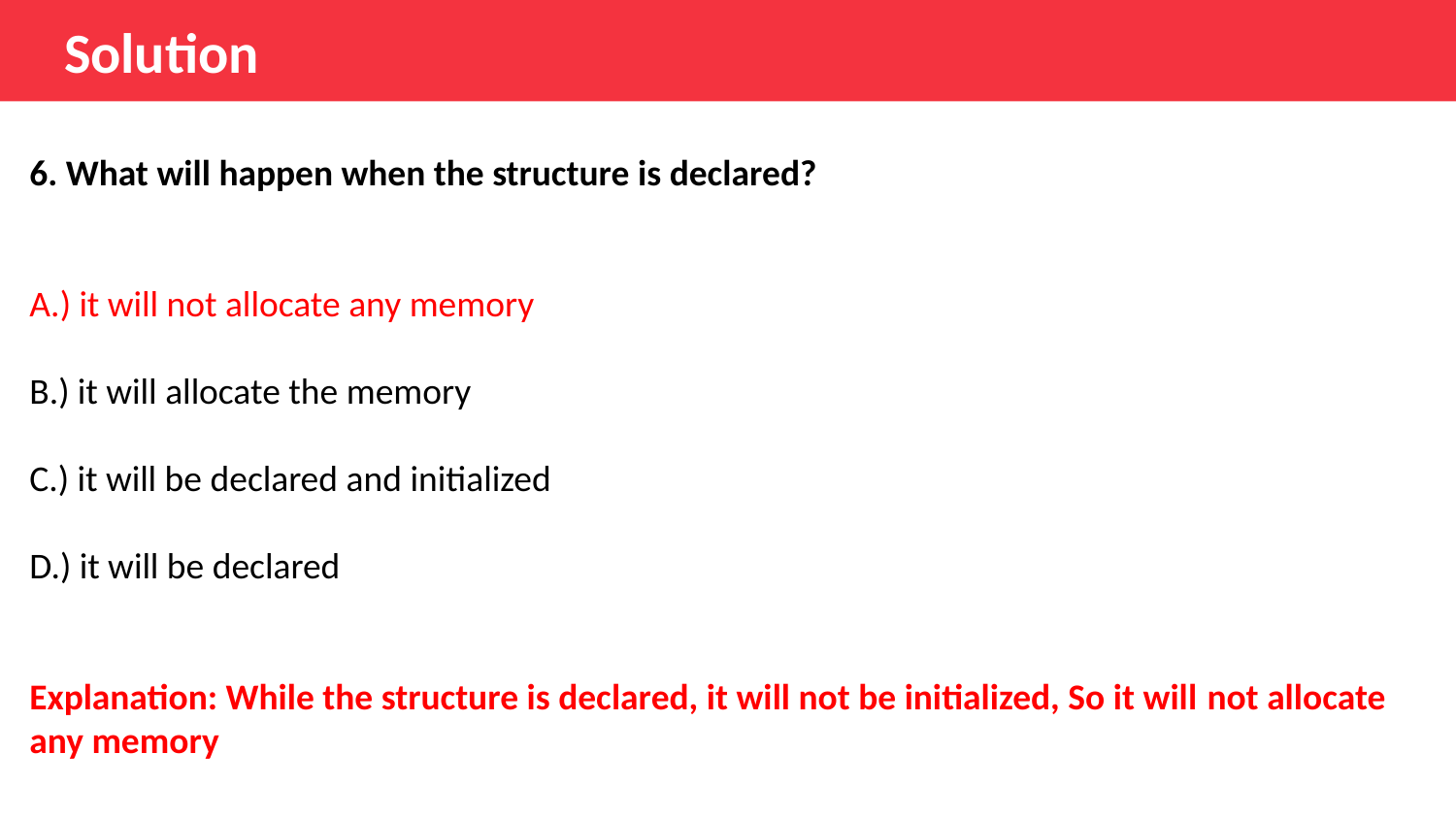

Solution
6. What will happen when the structure is declared?

A.) it will not allocate any memory

B.) it will allocate the memory

C.) it will be declared and initialized

D.) it will be declared

Explanation: While the structure is declared, it will not be initialized, So it will not allocate any memory